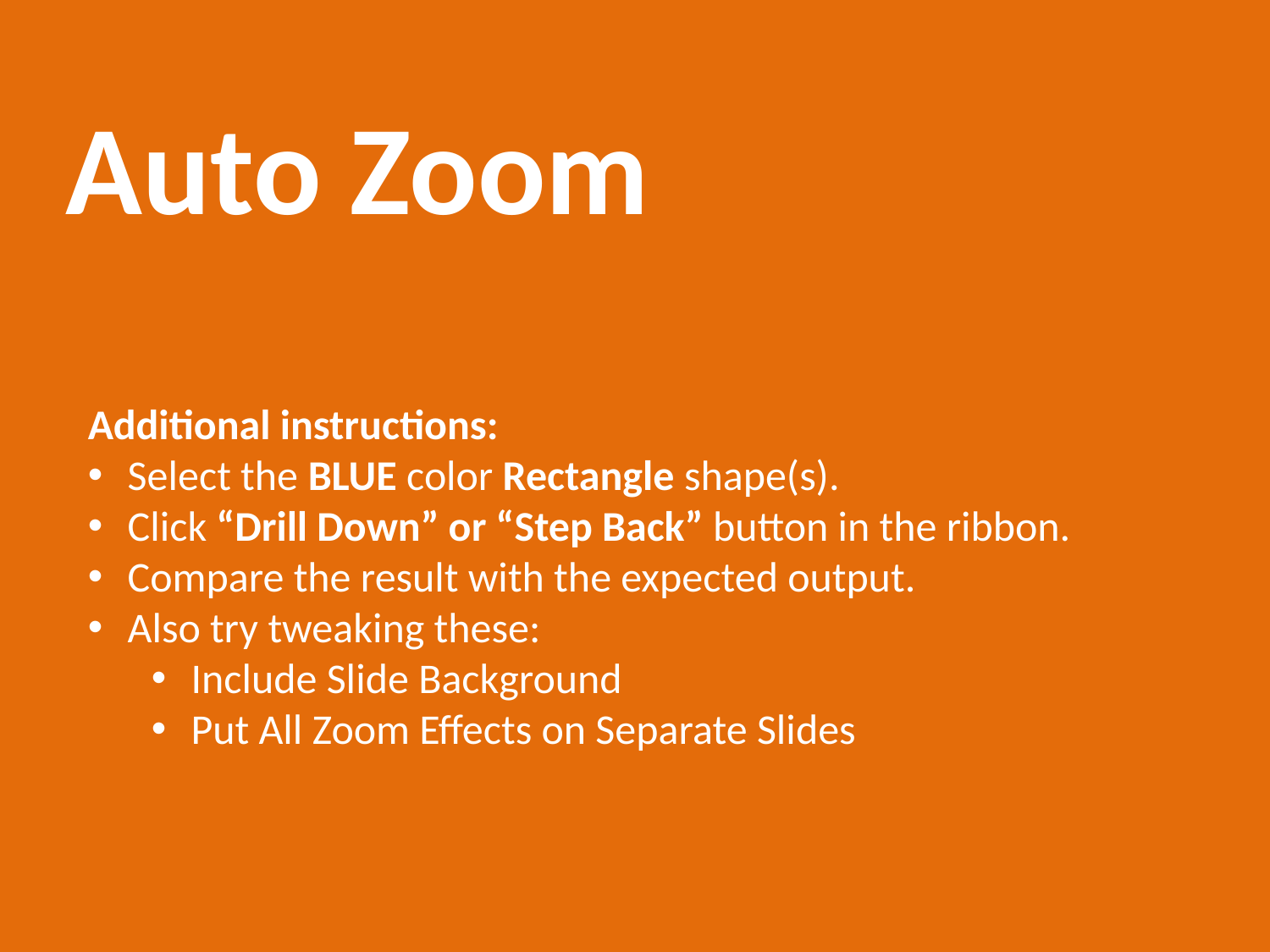

# Auto Zoom
Additional instructions:
Select the BLUE color Rectangle shape(s).
Click “Drill Down” or “Step Back” button in the ribbon.
Compare the result with the expected output.
Also try tweaking these:
Include Slide Background
Put All Zoom Effects on Separate Slides